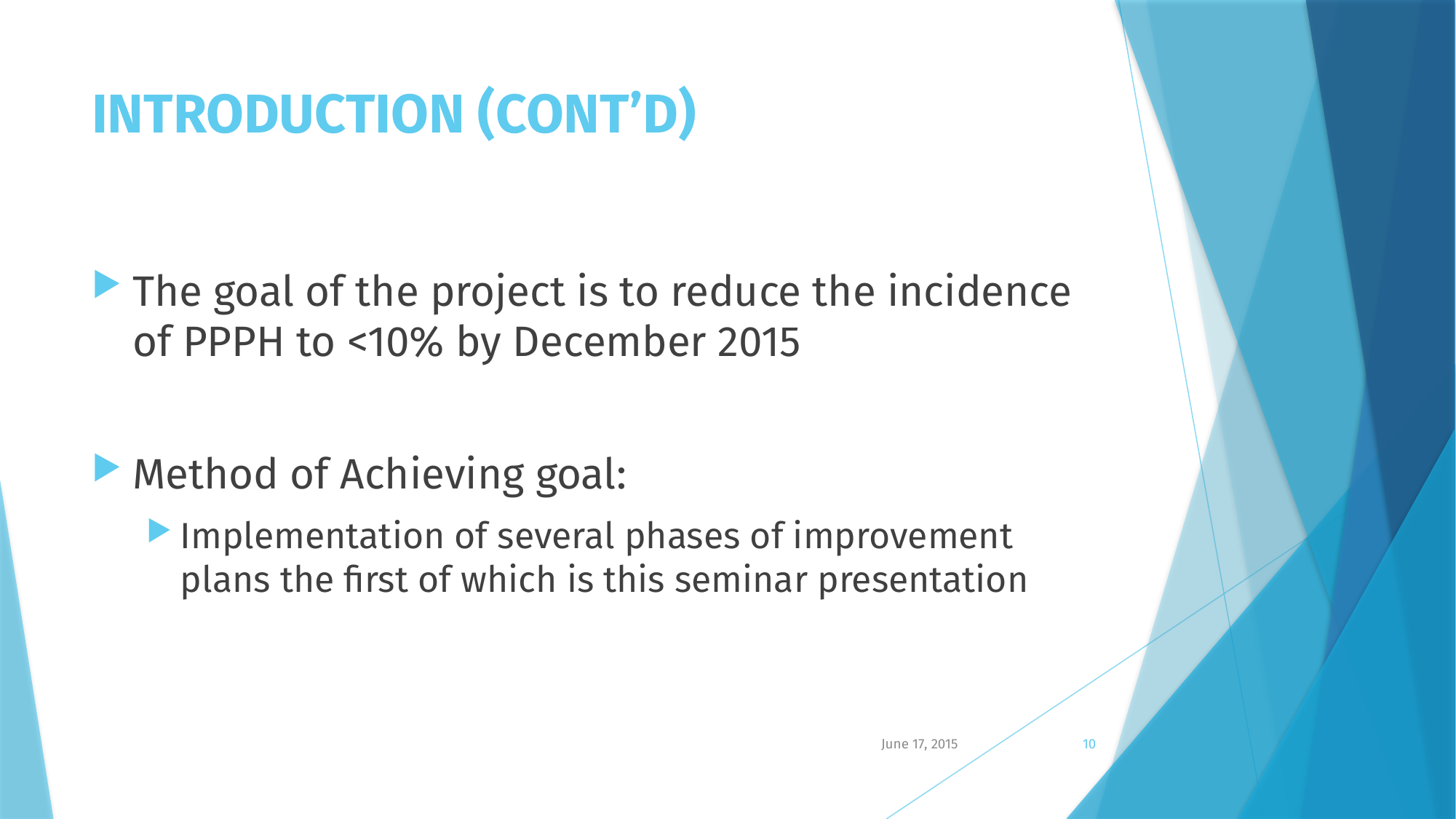

# INTRODUCTION (CONT’D)
The goal of the project is to reduce the incidence of PPPH to <10% by December 2015

Method of Achieving goal:
Implementation of several phases of improvement plans the first of which is this seminar presentation

June 17, 2015
10